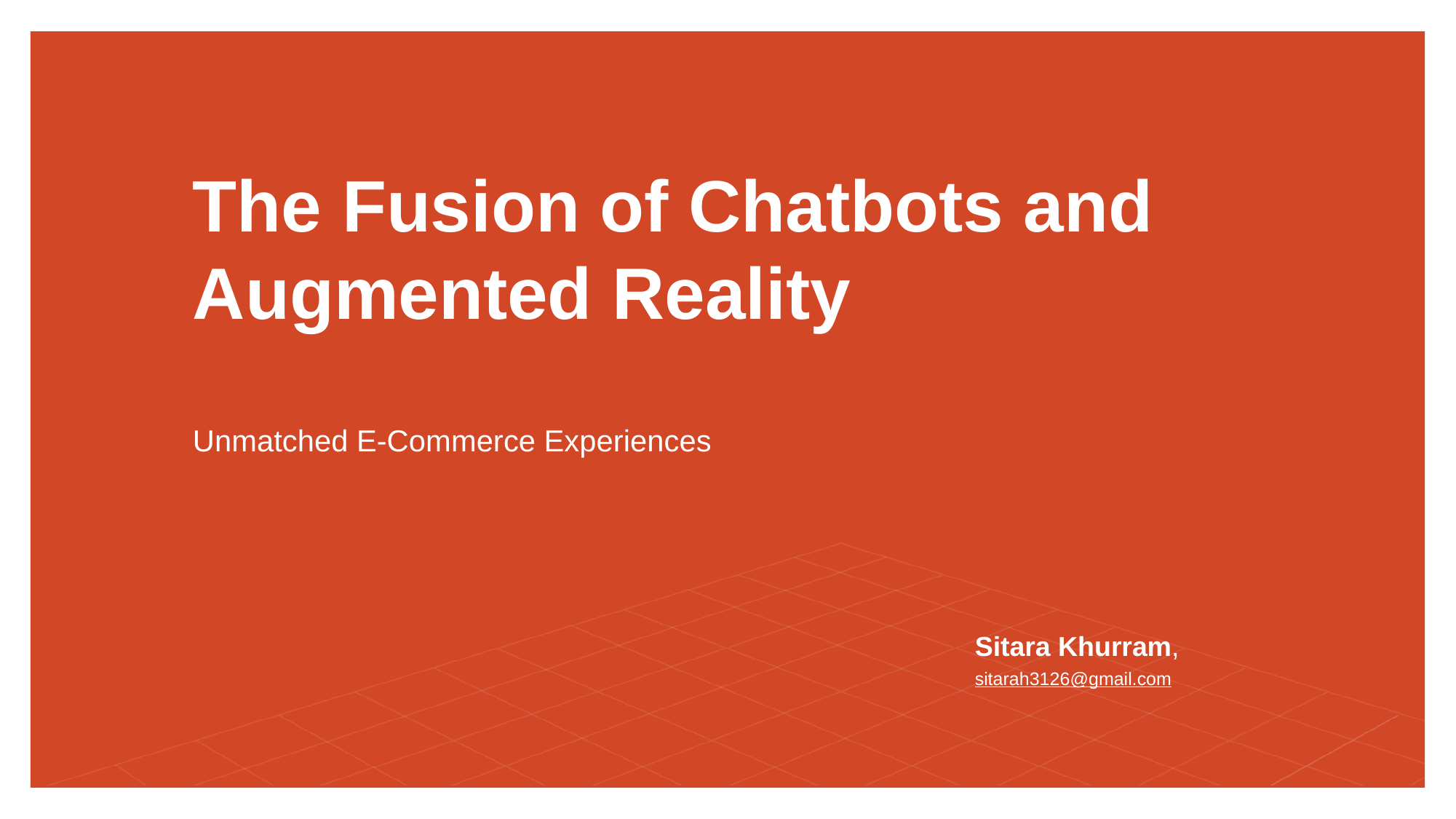

# The Fusion of Chatbots and Augmented Reality Unmatched E-Commerce Experiences
Sitara Khurram,
sitarah3126@gmail.com